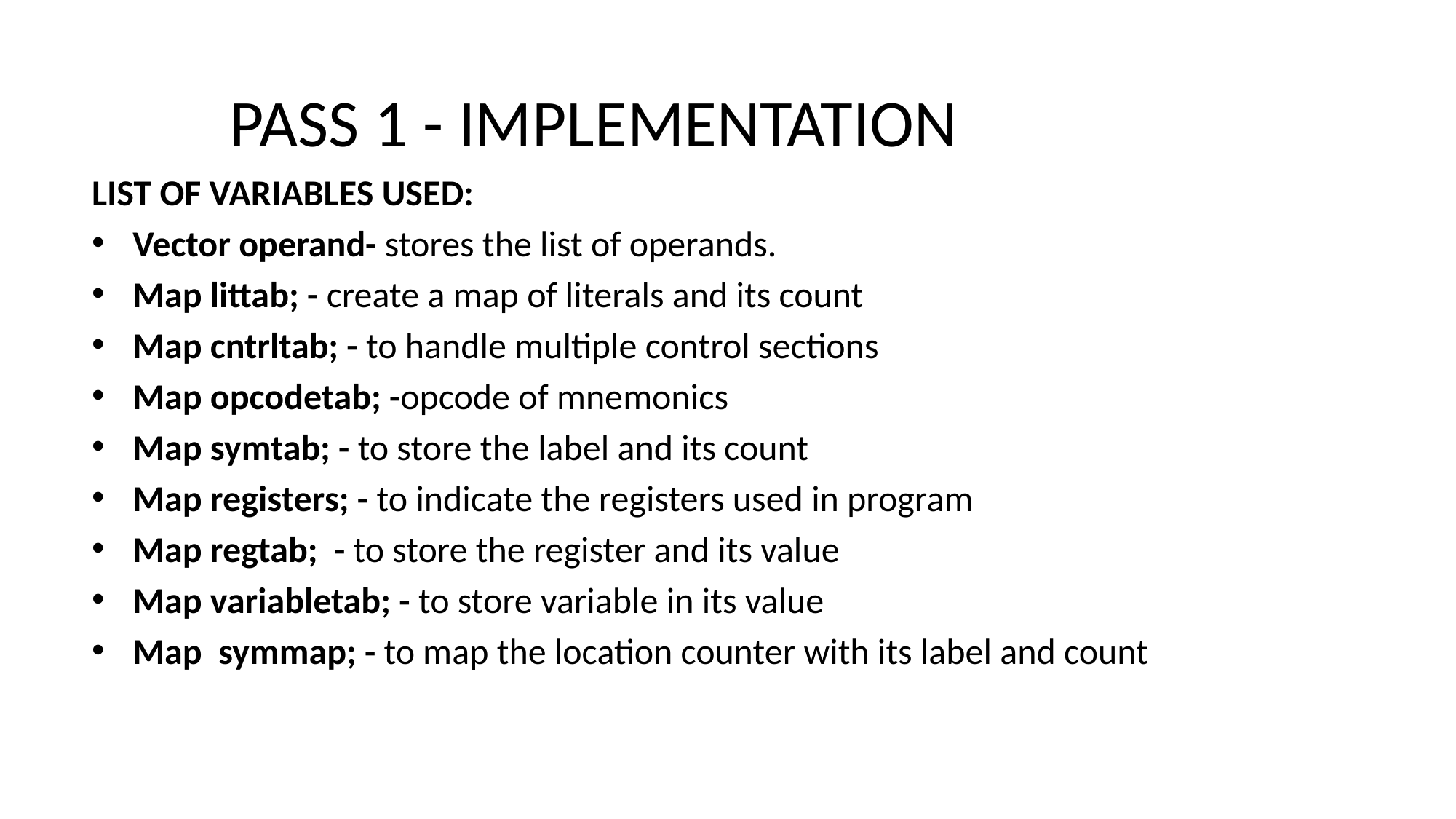

# PASS 1 - IMPLEMENTATION
LIST OF VARIABLES USED:
Vector operand- stores the list of operands.
Map littab; - create a map of literals and its count
Map cntrltab; - to handle multiple control sections
Map opcodetab; -opcode of mnemonics
Map symtab; - to store the label and its count
Map registers; - to indicate the registers used in program
Map regtab;  - to store the register and its value
Map variabletab; - to store variable in its value
Map  symmap; - to map the location counter with its label and count